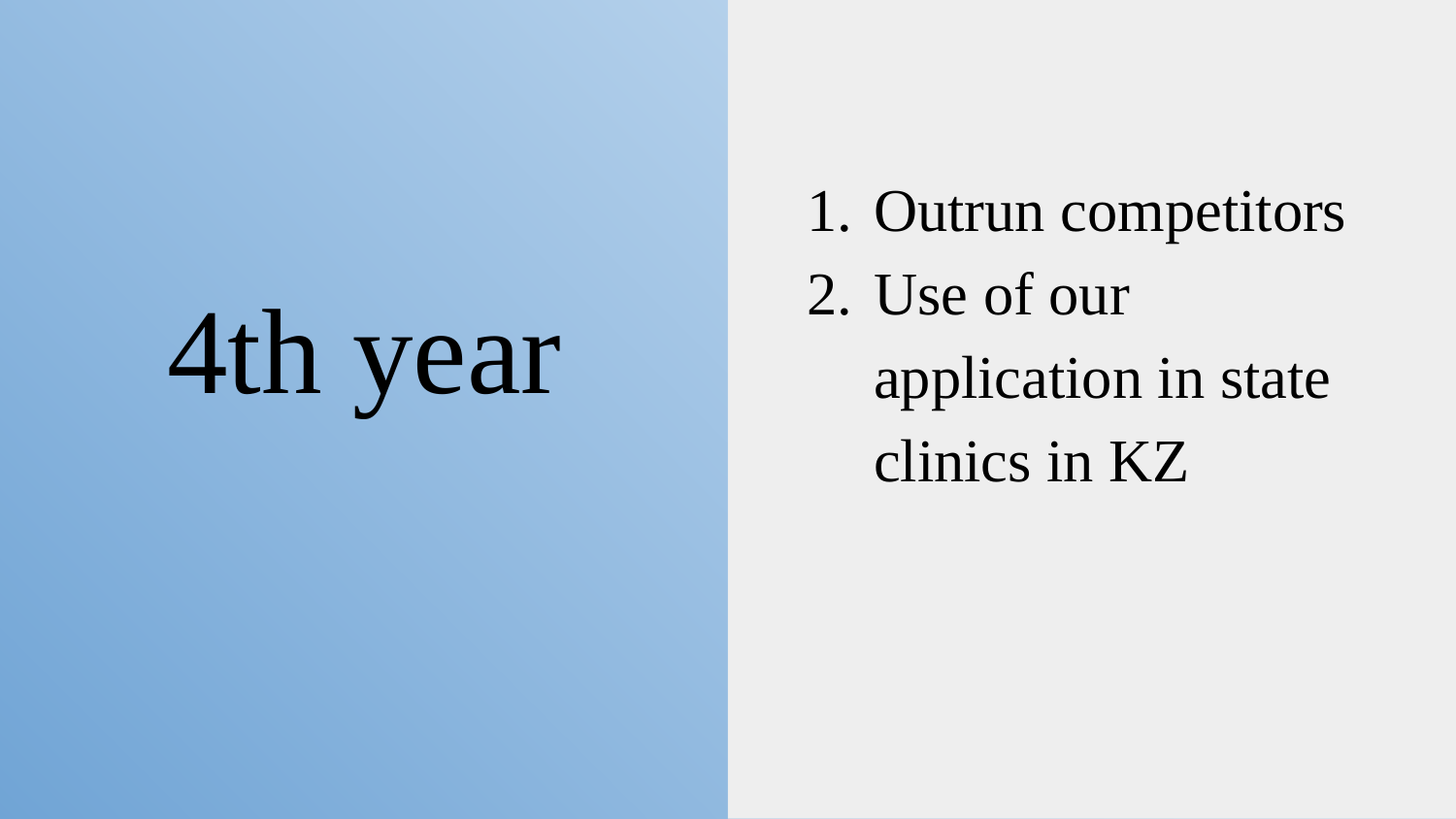

Outrun competitors
Use of our application in state clinics in KZ

# 4th year